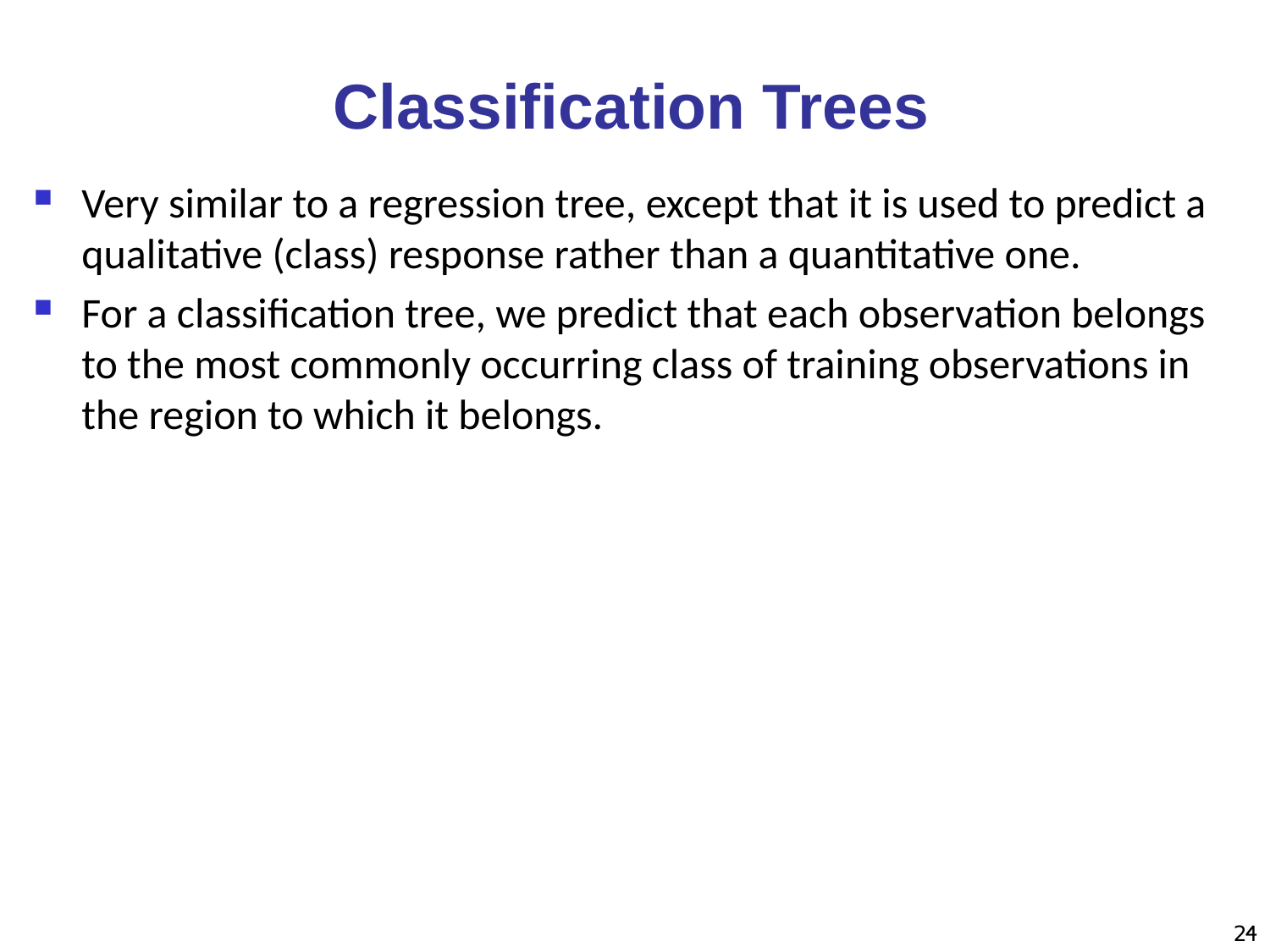

# Classification Trees
Very similar to a regression tree, except that it is used to predict a qualitative (class) response rather than a quantitative one.
For a classification tree, we predict that each observation belongs to the most commonly occurring class of training observations in the region to which it belongs.

24